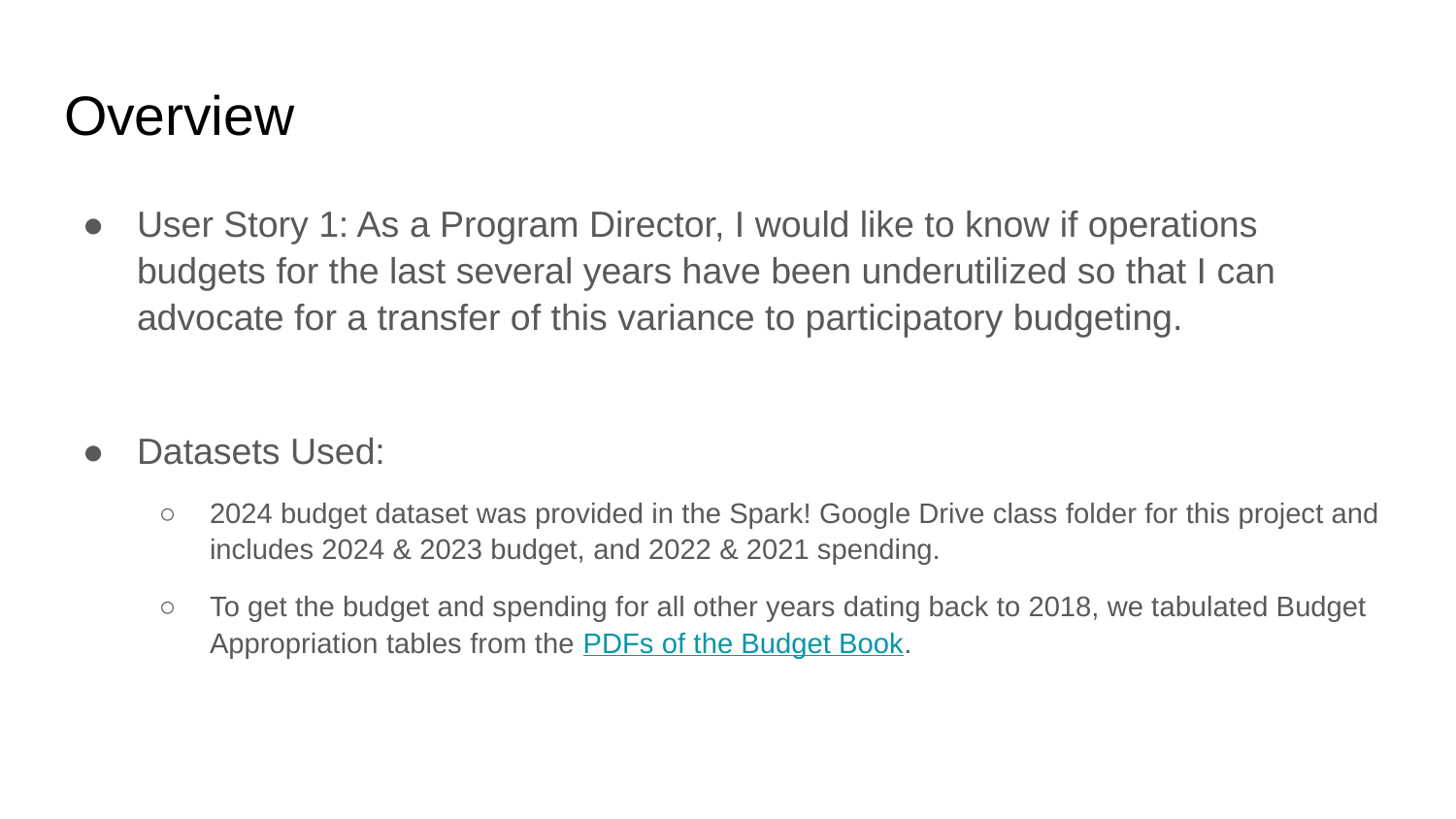

# Overview
User Story 1: As a Program Director, I would like to know if operations budgets for the last several years have been underutilized so that I can advocate for a transfer of this variance to participatory budgeting.

Datasets Used:
2024 budget dataset was provided in the Spark! Google Drive class folder for this project and includes 2024 & 2023 budget, and 2022 & 2021 spending.
To get the budget and spending for all other years dating back to 2018, we tabulated Budget Appropriation tables from the PDFs of the Budget Book.